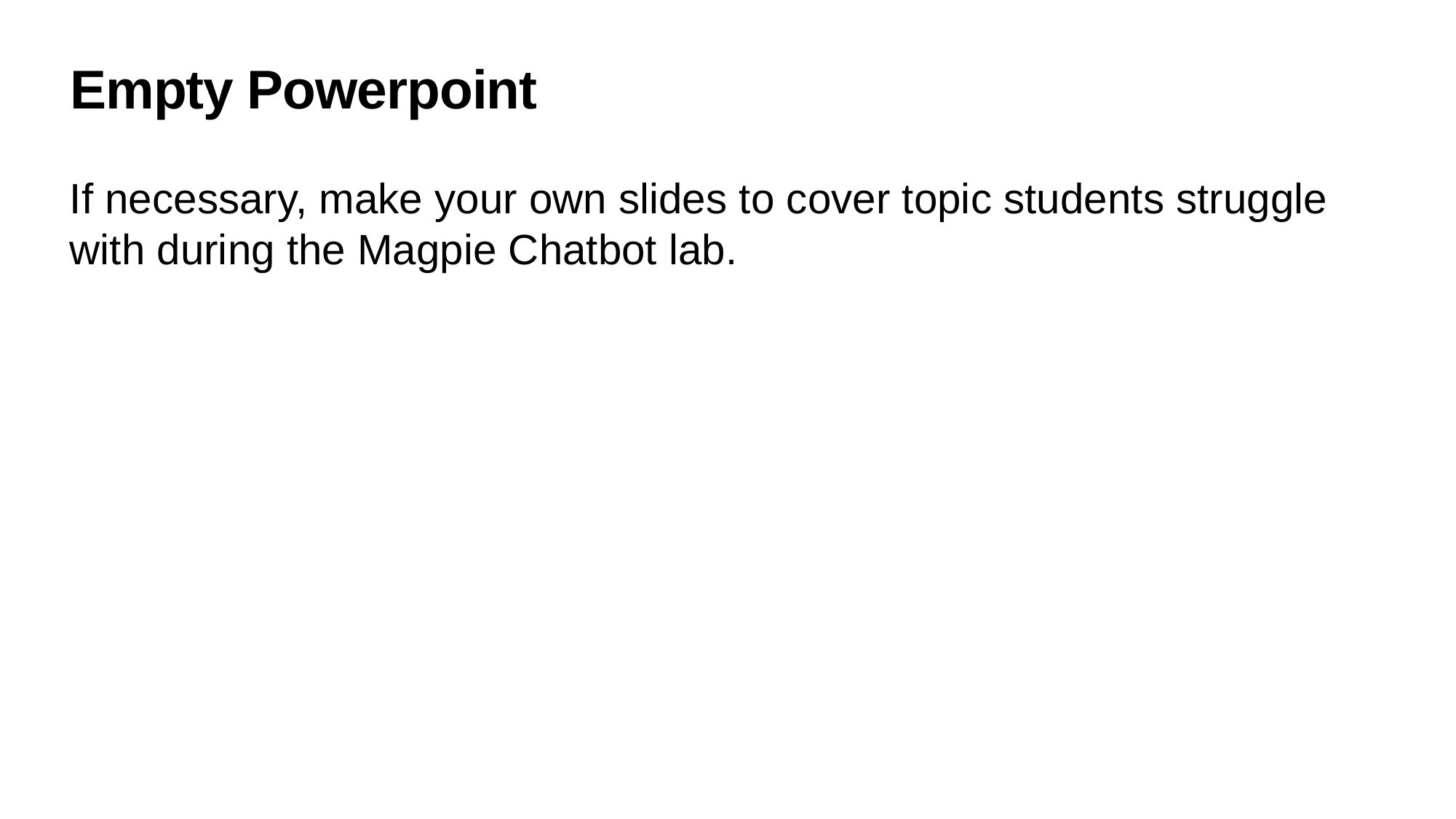

# Empty Powerpoint
If necessary, make your own slides to cover topic students struggle with during the Magpie Chatbot lab.